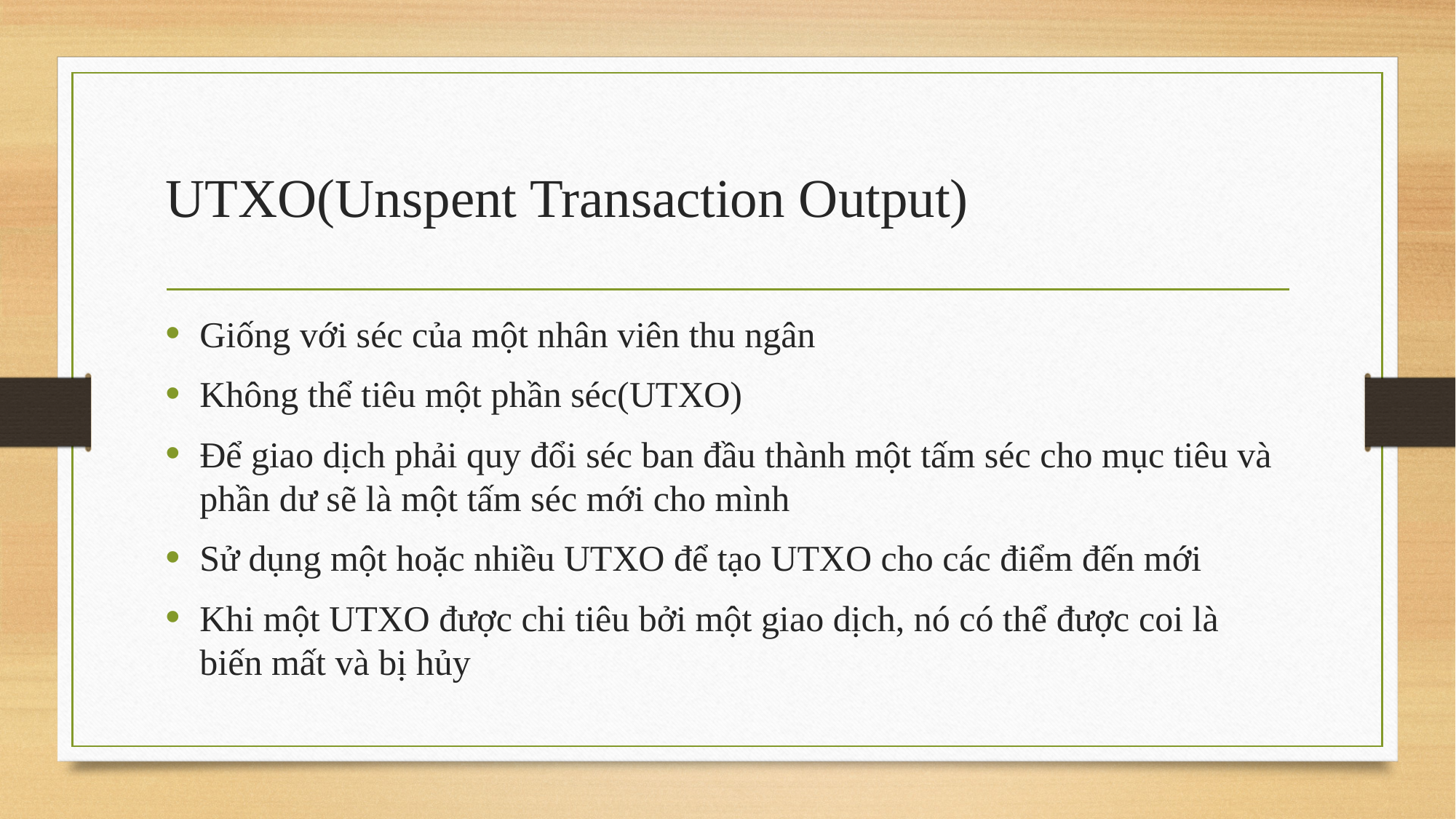

# UTXO(Unspent Transaction Output)
Giống với séc của một nhân viên thu ngân
Không thể tiêu một phần séc(UTXO)
Để giao dịch phải quy đổi séc ban đầu thành một tấm séc cho mục tiêu và phần dư sẽ là một tấm séc mới cho mình
Sử dụng một hoặc nhiều UTXO để tạo UTXO cho các điểm đến mới
Khi một UTXO được chi tiêu bởi một giao dịch, nó có thể được coi là biến mất và bị hủy